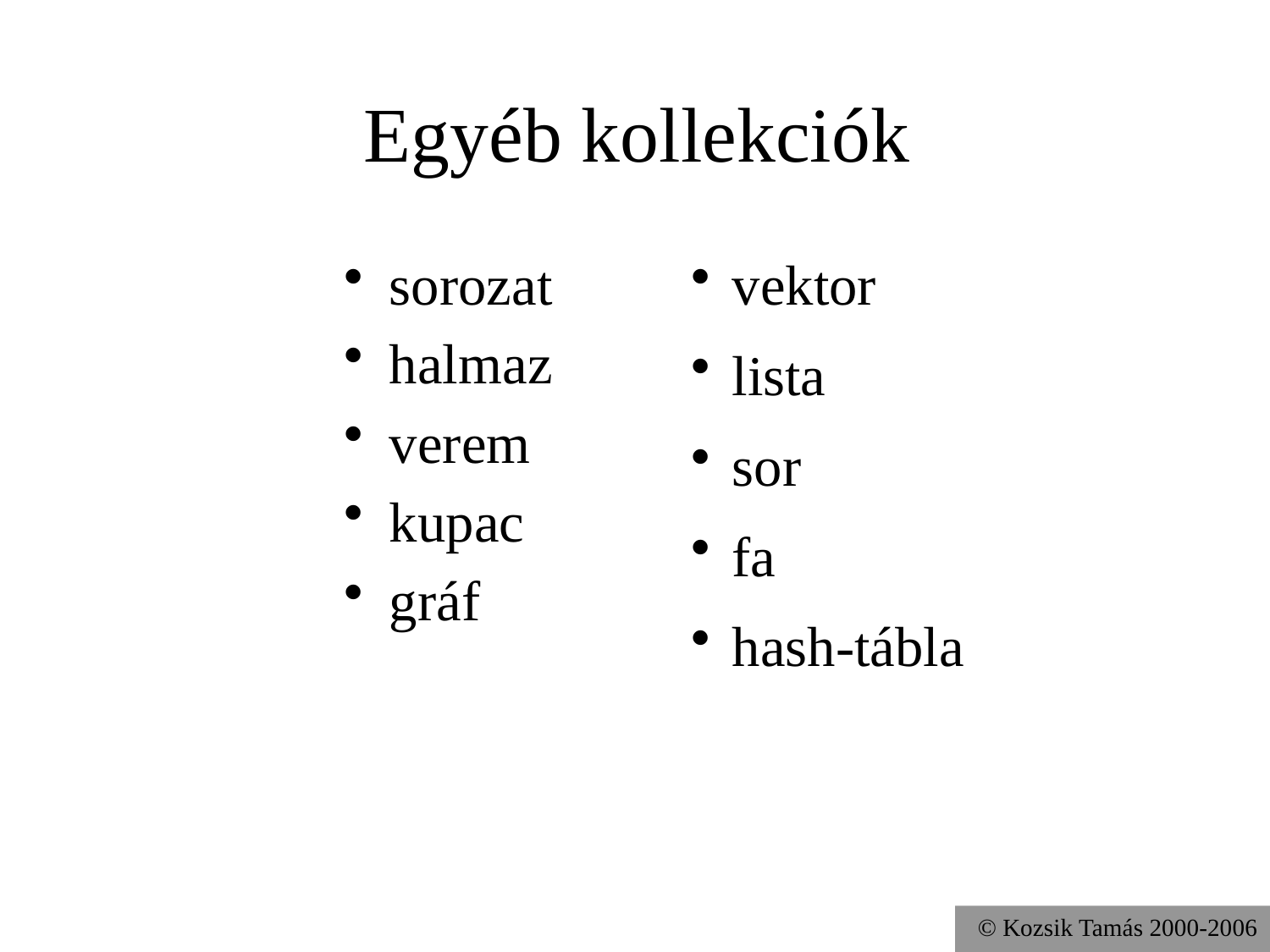

# Egyéb kollekciók
sorozat
halmaz
verem
kupac
gráf
vektor
lista
sor
fa
hash-tábla